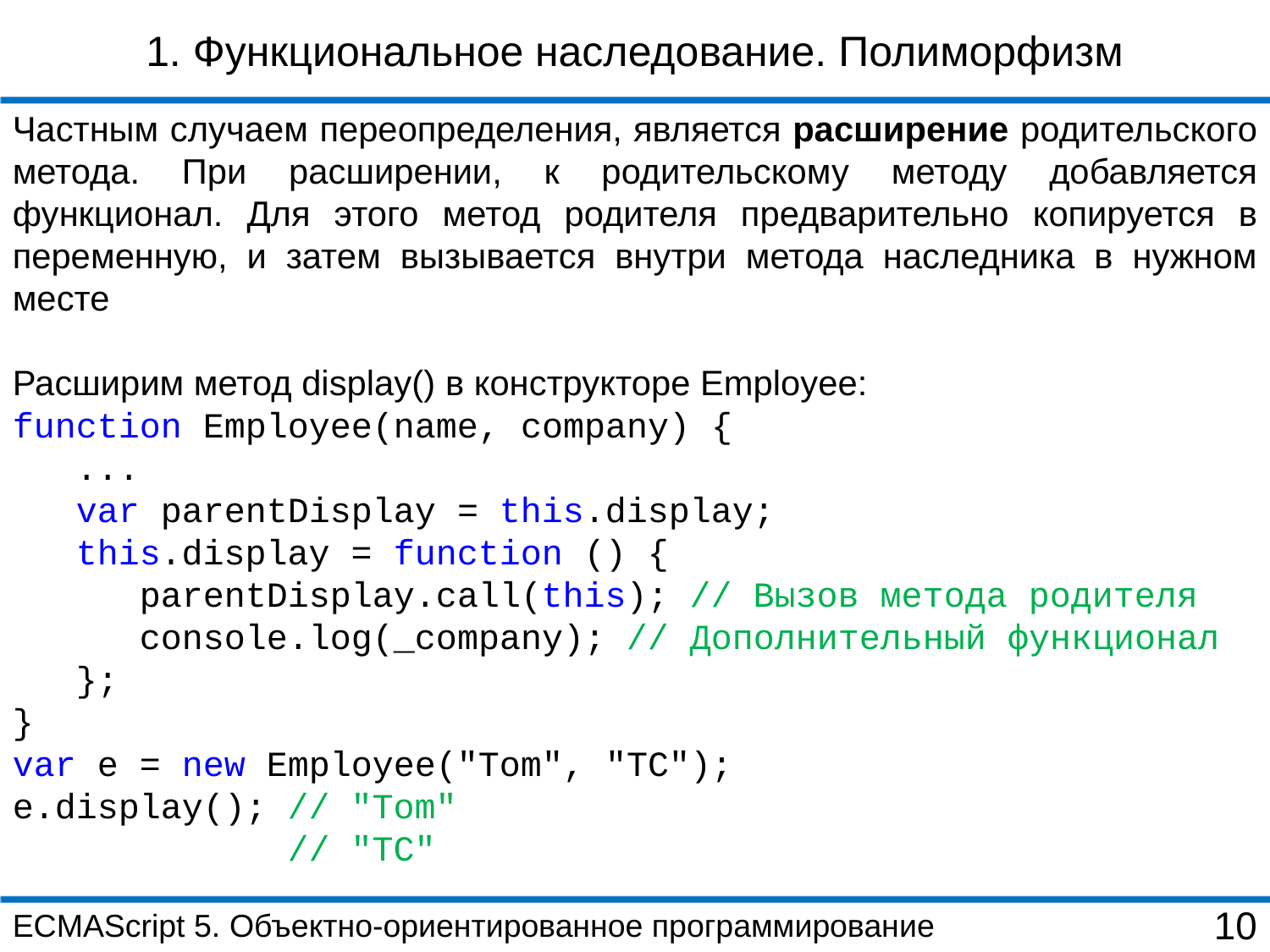

1. Функциональное наследование. Полиморфизм
Частным случаем переопределения, является расширение родительского метода. При расширении, к родительскому методу добавляется функционал. Для этого метод родителя предварительно копируется в переменную, и затем вызывается внутри метода наследника в нужном месте

Расширим метод display() в конструкторе Employee:
function Employee(name, company) {
   ...
   var parentDisplay = this.display;
   this.display = function () {
      parentDisplay.call(this); // Вызов метода родителя
      console.log(_company); // Дополнительный функционал
   };
}
var e = new Employee("Tom", "TC");
e.display(); // "Tom"
             // "TC"
ECMAScript 5. Объектно-ориентированное программирование
10